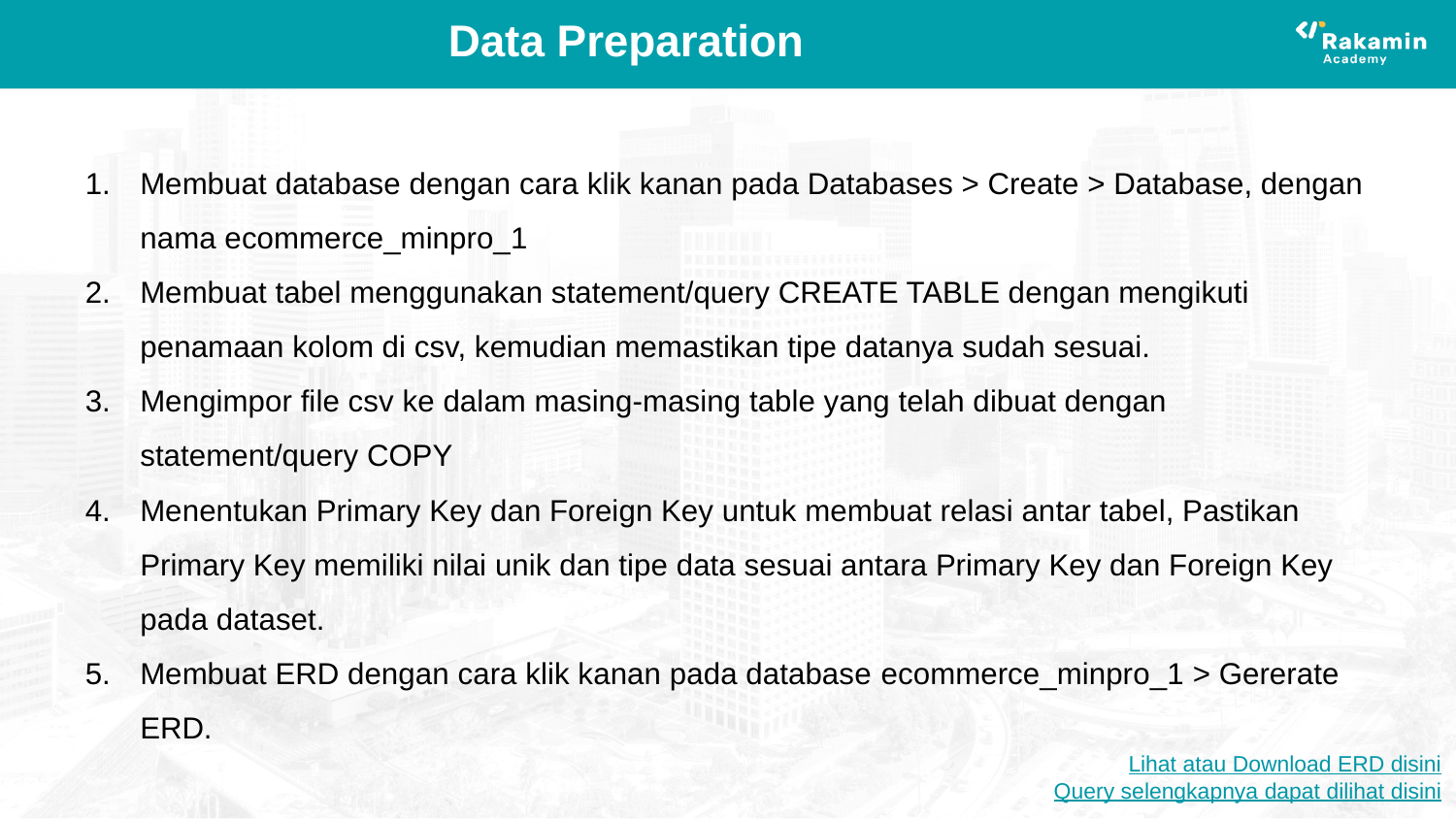

# Data Preparation
Membuat database dengan cara klik kanan pada Databases > Create > Database, dengan nama ecommerce_minpro_1
Membuat tabel menggunakan statement/query CREATE TABLE dengan mengikuti penamaan kolom di csv, kemudian memastikan tipe datanya sudah sesuai.
Mengimpor file csv ke dalam masing-masing table yang telah dibuat dengan statement/query COPY
Menentukan Primary Key dan Foreign Key untuk membuat relasi antar tabel, Pastikan Primary Key memiliki nilai unik dan tipe data sesuai antara Primary Key dan Foreign Key pada dataset.
Membuat ERD dengan cara klik kanan pada database ecommerce_minpro_1 > Gererate ERD.
Lihat atau Download ERD disini
Query selengkapnya dapat dilihat disini